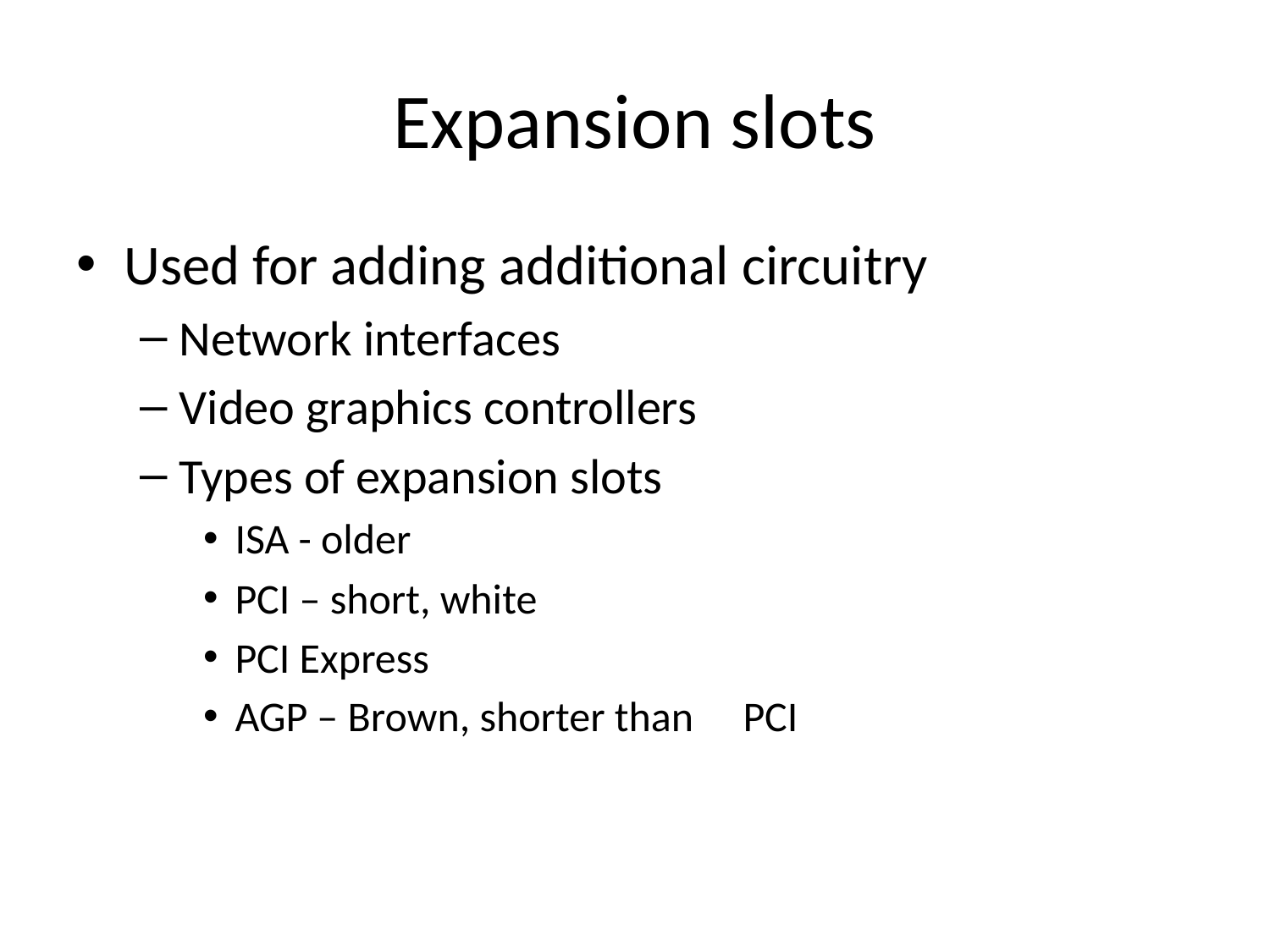

# Expansion slots
Used for adding additional circuitry
Network interfaces
Video graphics controllers
Types of expansion slots
ISA - older
PCI – short, white
PCI Express
AGP – Brown, shorter than	PCI